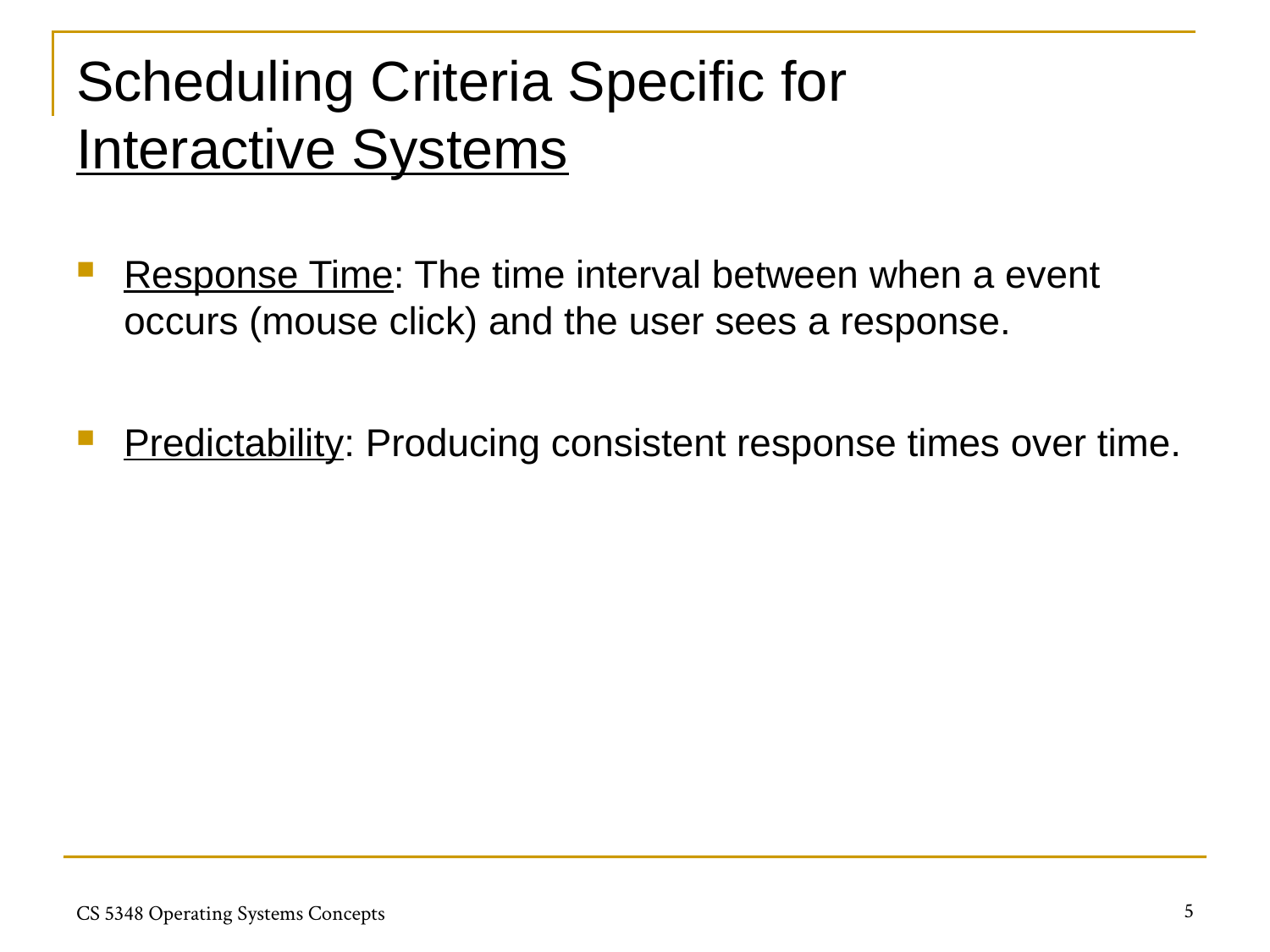

# Scheduling Criteria Specific for Interactive Systems
Response Time: The time interval between when a event occurs (mouse click) and the user sees a response.

Predictability: Producing consistent response times over time.
5
CS 5348 Operating Systems Concepts